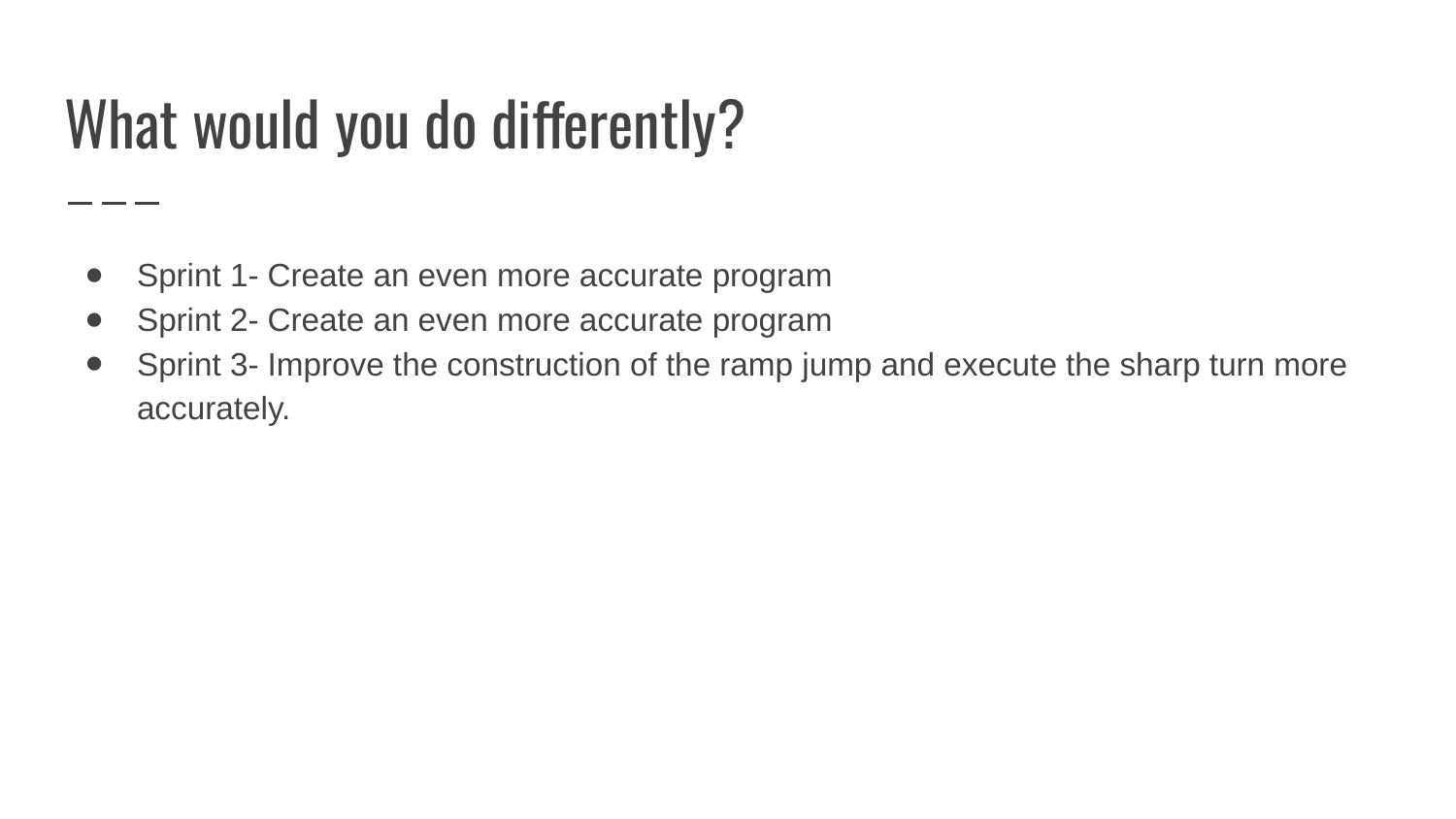

# What would you do differently?
Sprint 1- Create an even more accurate program
Sprint 2- Create an even more accurate program
Sprint 3- Improve the construction of the ramp jump and execute the sharp turn more accurately.